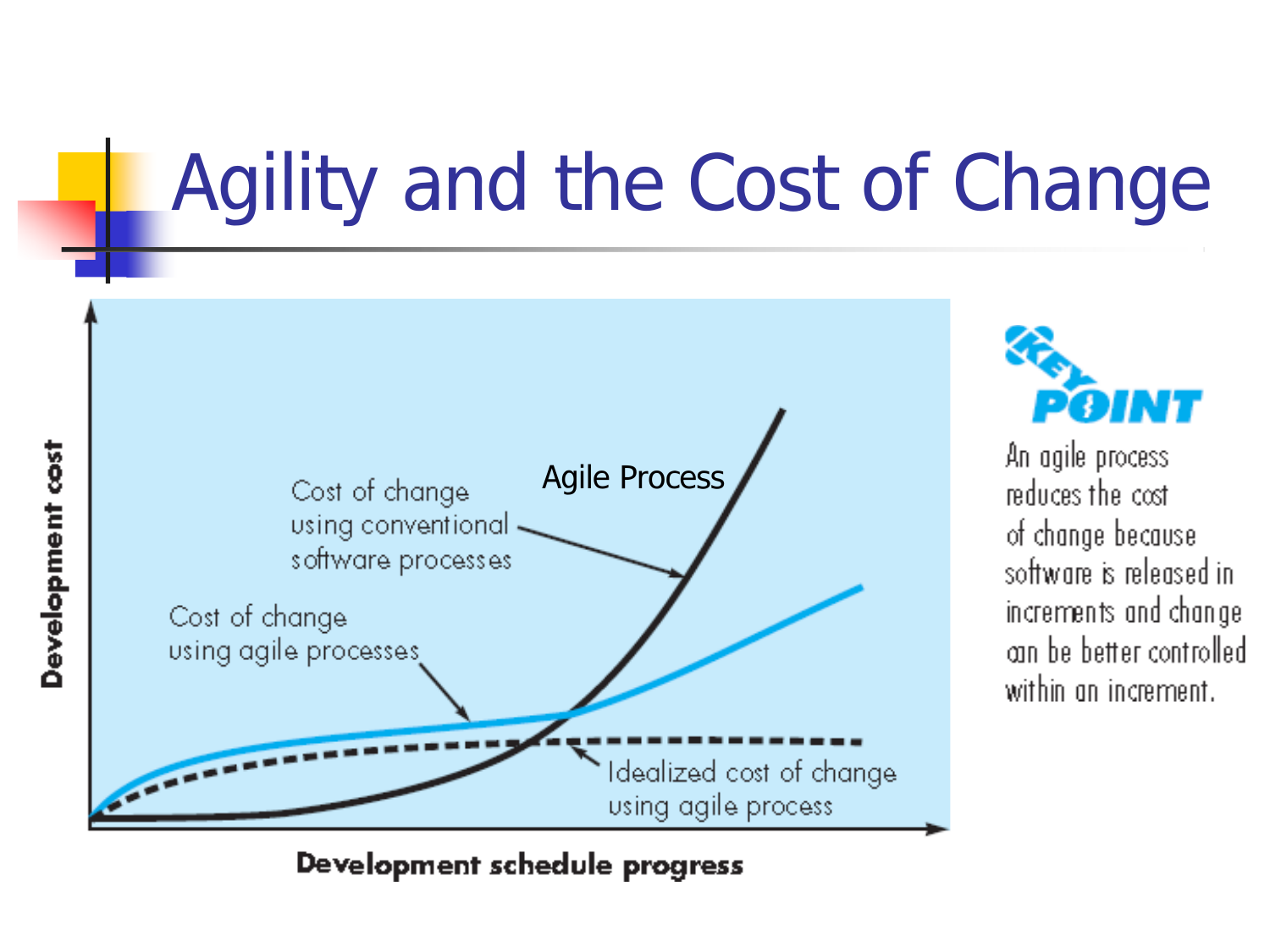

# Agility and the Cost of Change

Agile Process